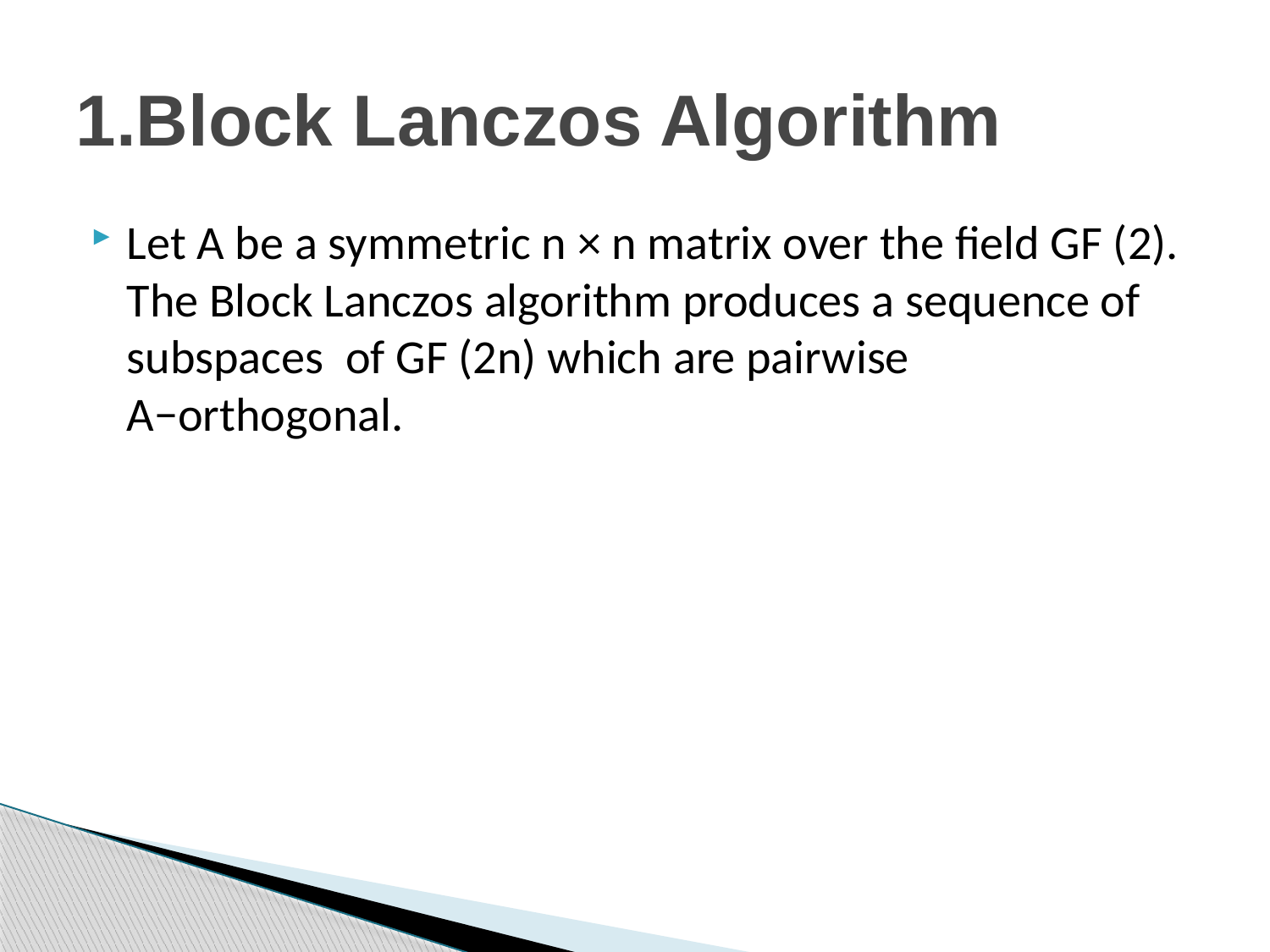

# 1.Block Lanczos Algorithm
Let A be a symmetric n × n matrix over the field GF (2). The Block Lanczos algorithm produces a sequence of subspaces  of GF (2n) which are pairwise A−orthogonal.